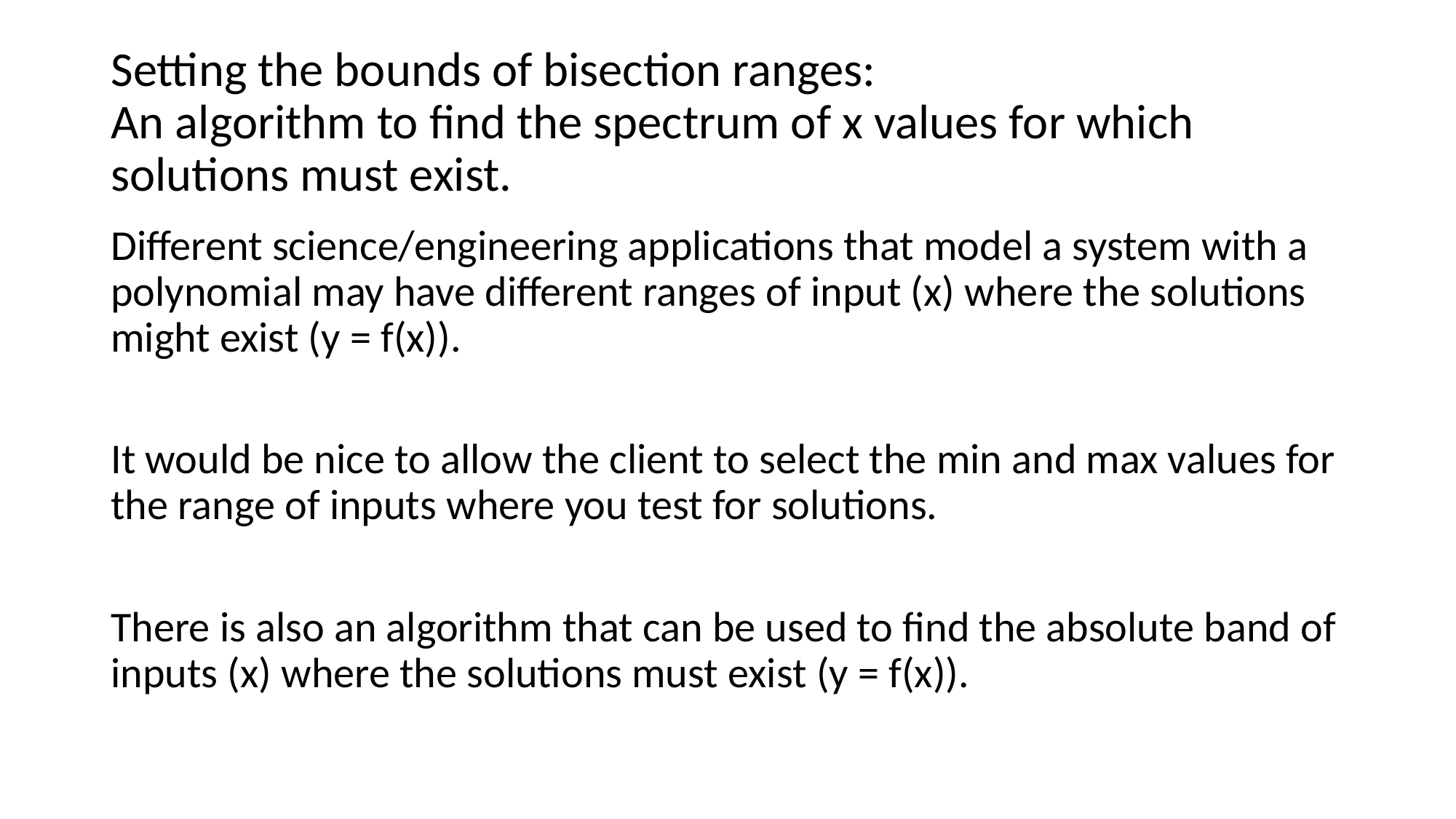

# Setting the bounds of bisection ranges: An algorithm to find the spectrum of x values for which solutions must exist.
Different science/engineering applications that model a system with a polynomial may have different ranges of input (x) where the solutions might exist (y = f(x)).

It would be nice to allow the client to select the min and max values for the range of inputs where you test for solutions.

There is also an algorithm that can be used to find the absolute band of inputs (x) where the solutions must exist (y = f(x)).